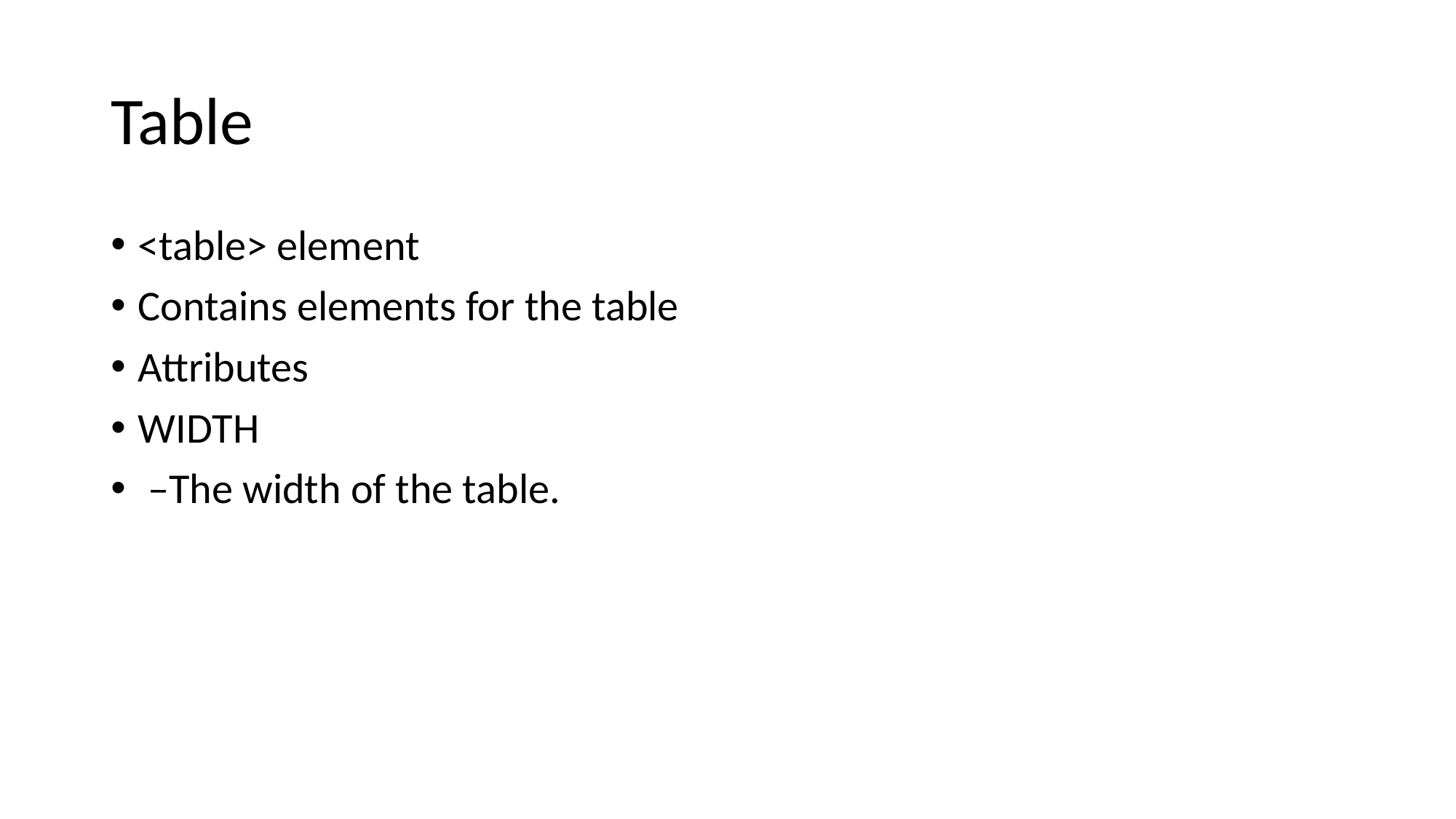

# Table
<table> element
Contains elements for the table
Attributes
WIDTH
 –The width of the table.